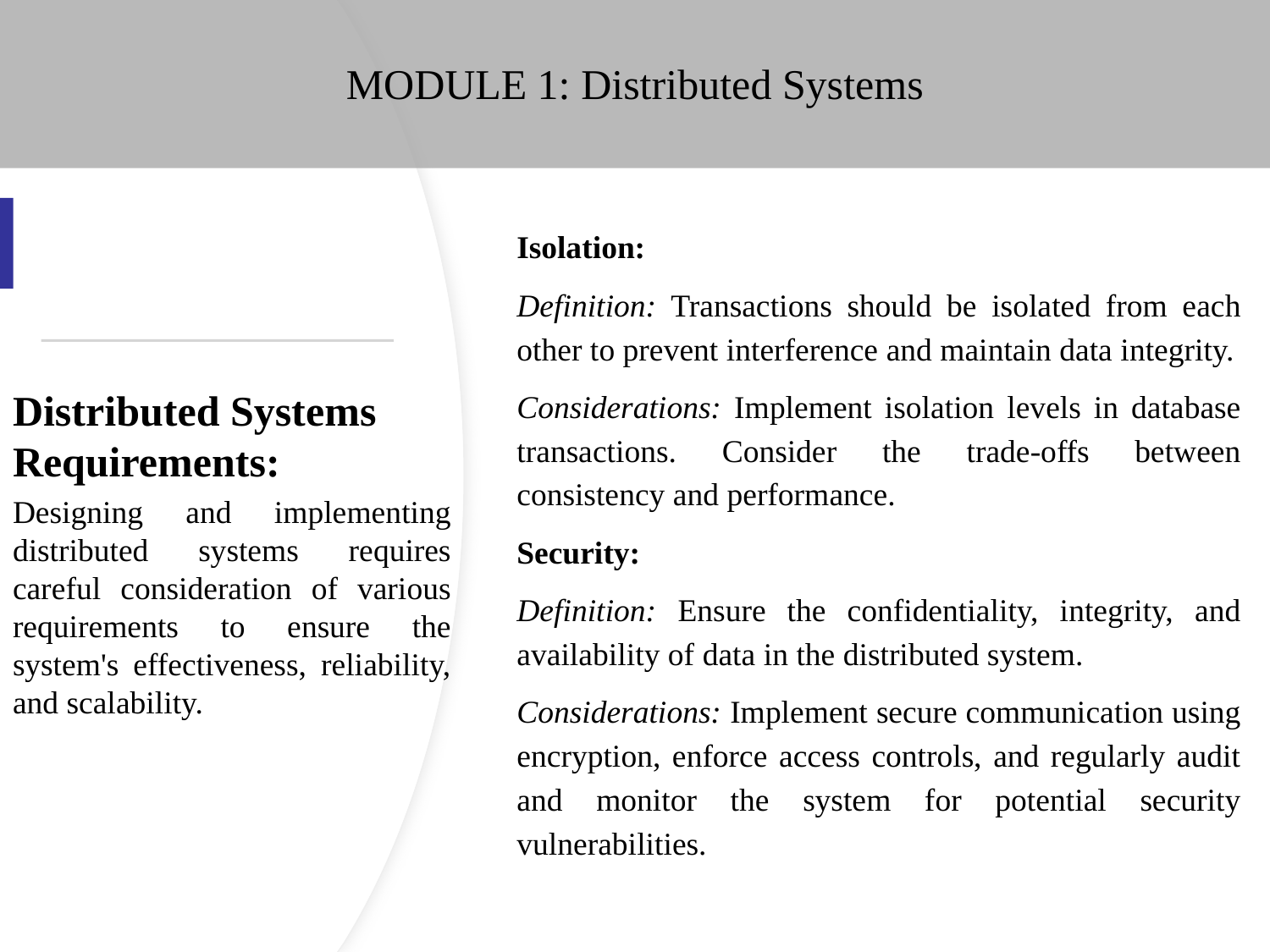

# MODULE 1: Distributed Systems

Isolation:
Definition: Transactions should be isolated from each other to prevent interference and maintain data integrity.
Considerations: Implement isolation levels in database transactions. Consider the trade-offs between consistency and performance.
Security:
Definition: Ensure the confidentiality, integrity, and availability of data in the distributed system.
Considerations: Implement secure communication using encryption, enforce access controls, and regularly audit and monitor the system for potential security vulnerabilities.

Distributed Systems Requirements:
Designing and implementing distributed systems requires careful consideration of various requirements to ensure the system's effectiveness, reliability, and scalability.